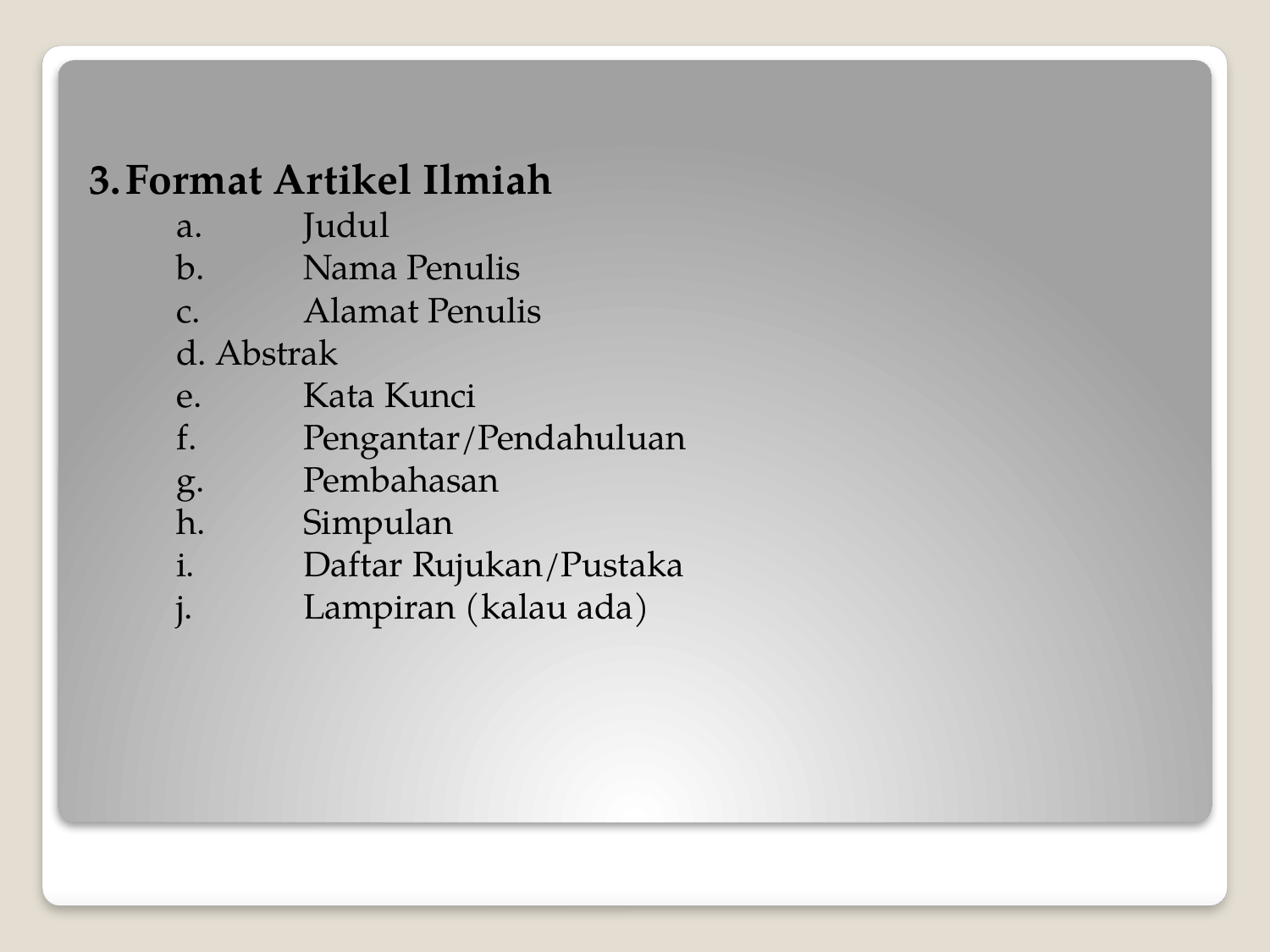

3.	Format Artikel Ilmiah
	a.	Judul
	b.	Nama Penulis
	c.	Alamat Penulis
	d. Abstrak
	e.	Kata Kunci
	f.	Pengantar/Pendahuluan
	g.	Pembahasan
	h.	Simpulan
	i.	Daftar Rujukan/Pustaka
	j.	Lampiran (kalau ada)